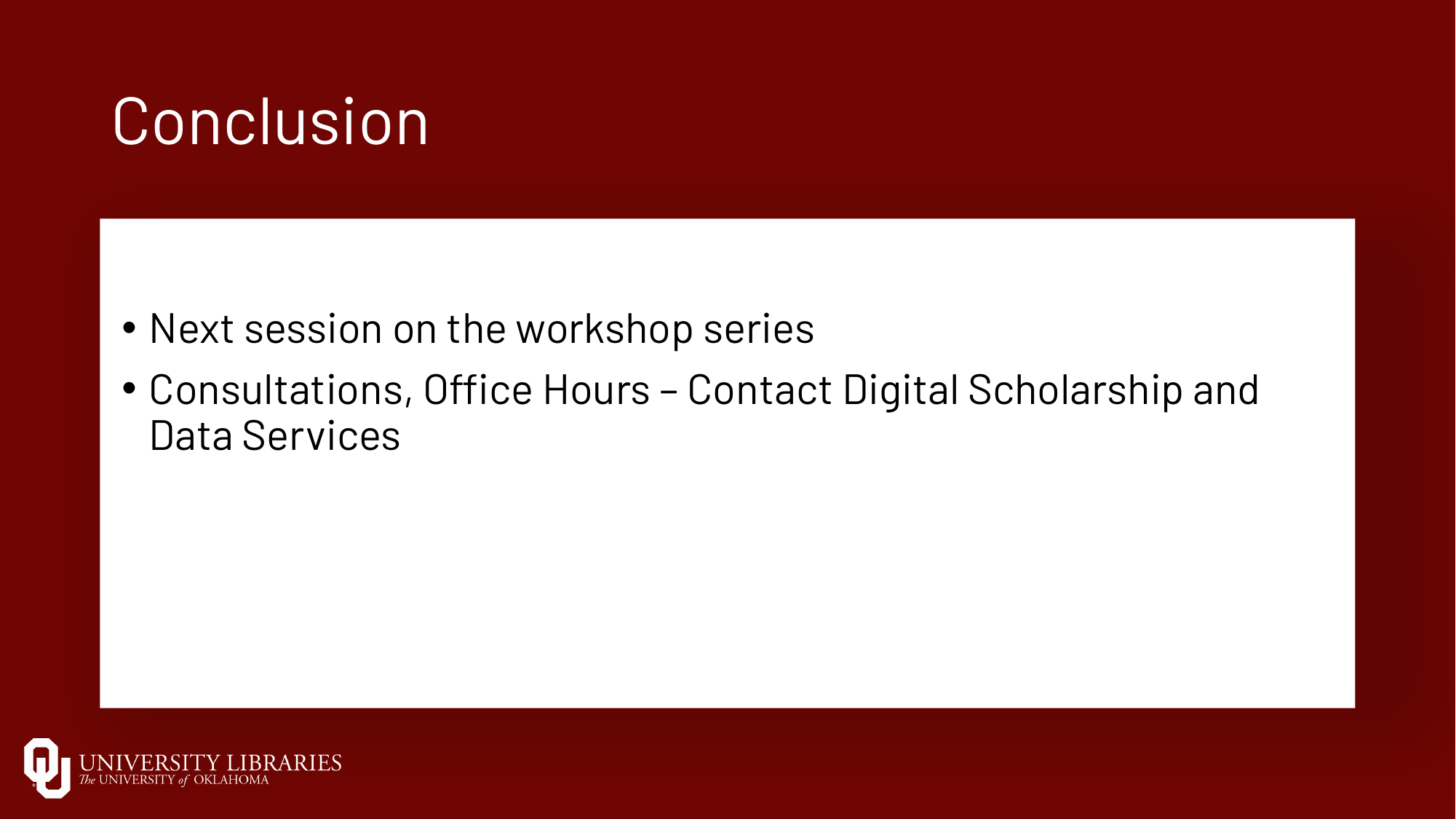

# Conclusion

Next session on the workshop series
Consultations, Office Hours – Contact Digital Scholarship and Data Services